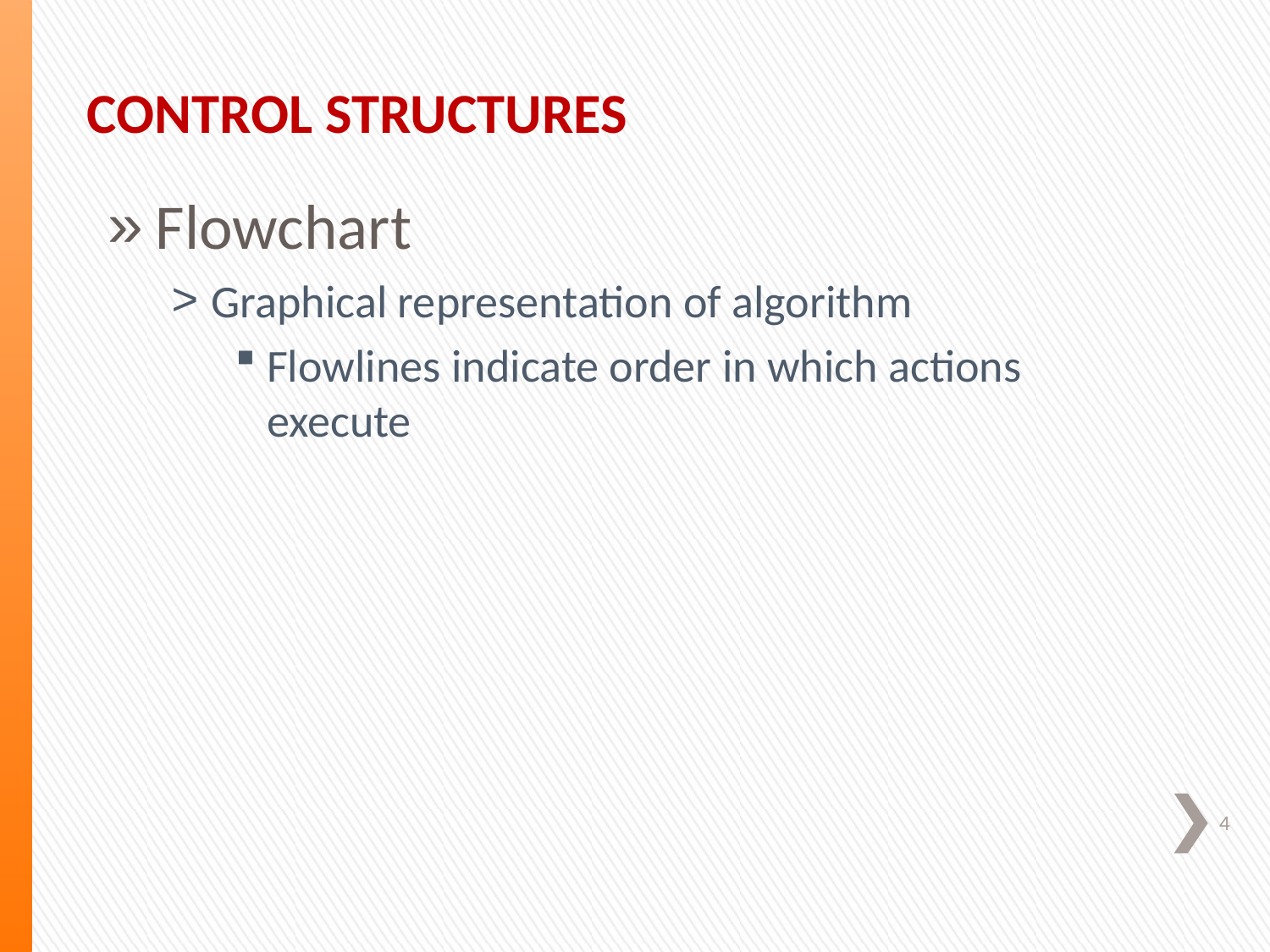

Control Structures
Flowchart
Graphical representation of algorithm
Flowlines indicate order in which actions execute

4